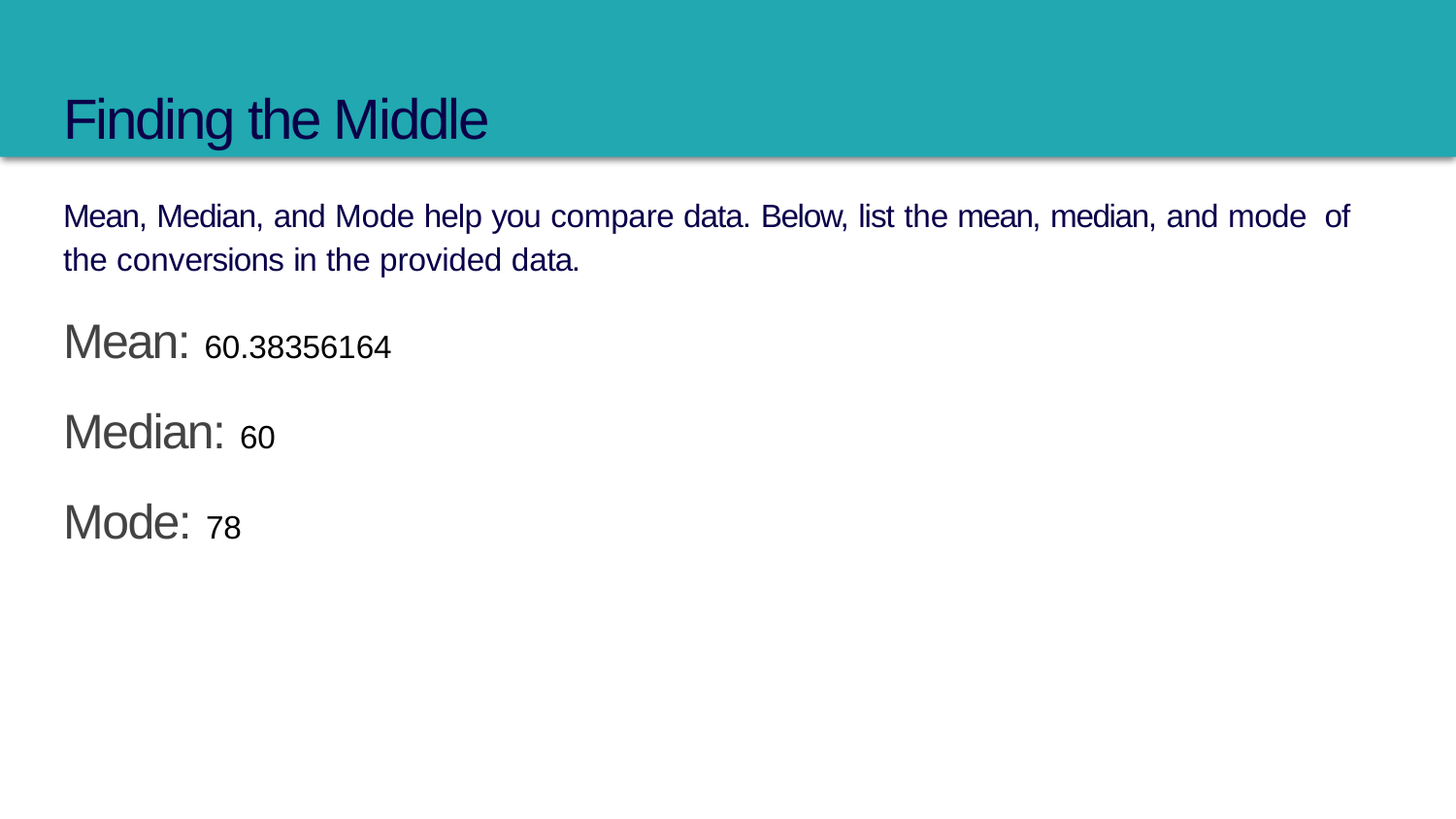

# Finding the Middle
Mean, Median, and Mode help you compare data. Below, list the mean, median, and mode  of the conversions in the provided data.

Mean: 60.38356164
Median: 60
Mode: 78